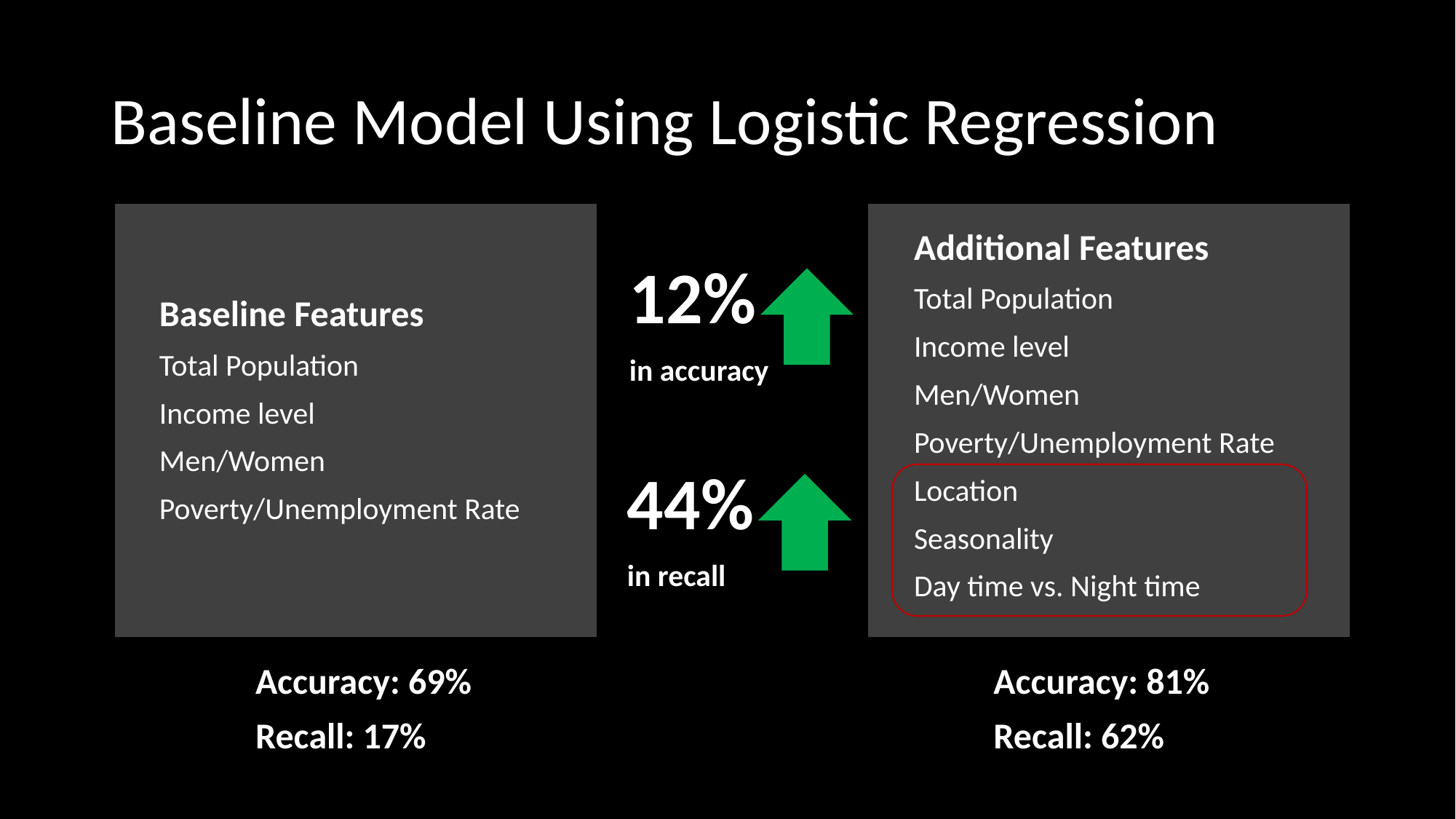

# Baseline Model Using Logistic Regression

Additional Features
Total Population
Income level
Men/Women
Poverty/Unemployment Rate
Location
Seasonality
Day time vs. Night time
12%
in accuracy

Baseline Features
Total Population
Income level
Men/Women
Poverty/Unemployment Rate
44%
in recall

Accuracy: 69%
Recall: 17%
Accuracy: 81%
Recall: 62%